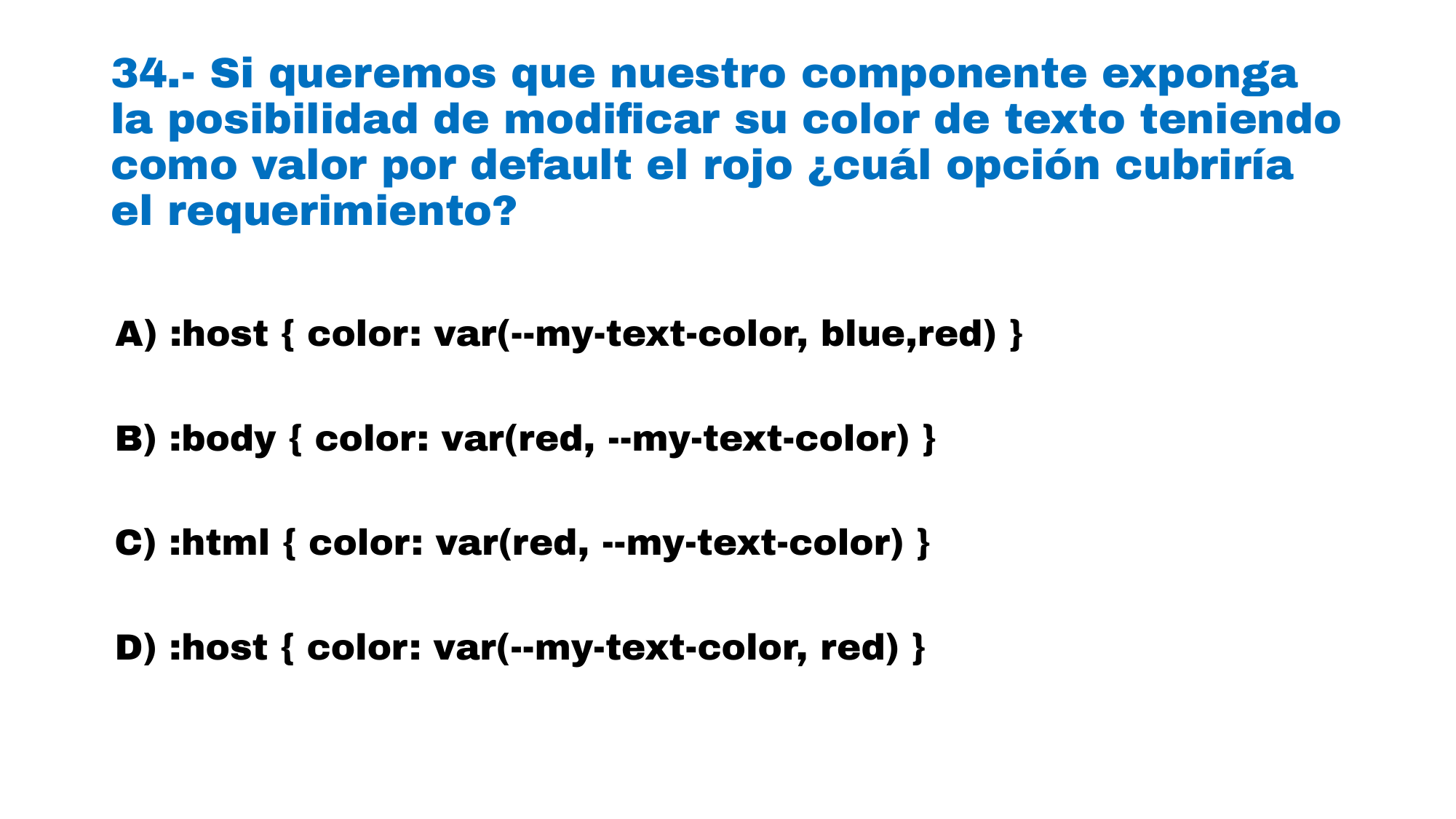

# 34.- Si queremos que nuestro componente exponga la posibilidad de modificar su color de texto teniendo como valor por default el rojo ¿cuál opción cubriría el requerimiento?
A) :host { color: var(--my-text-color, blue,red) }
B) :body { color: var(red, --my-text-color) }
C) :html { color: var(red, --my-text-color) }
D) :host { color: var(--my-text-color, red) }